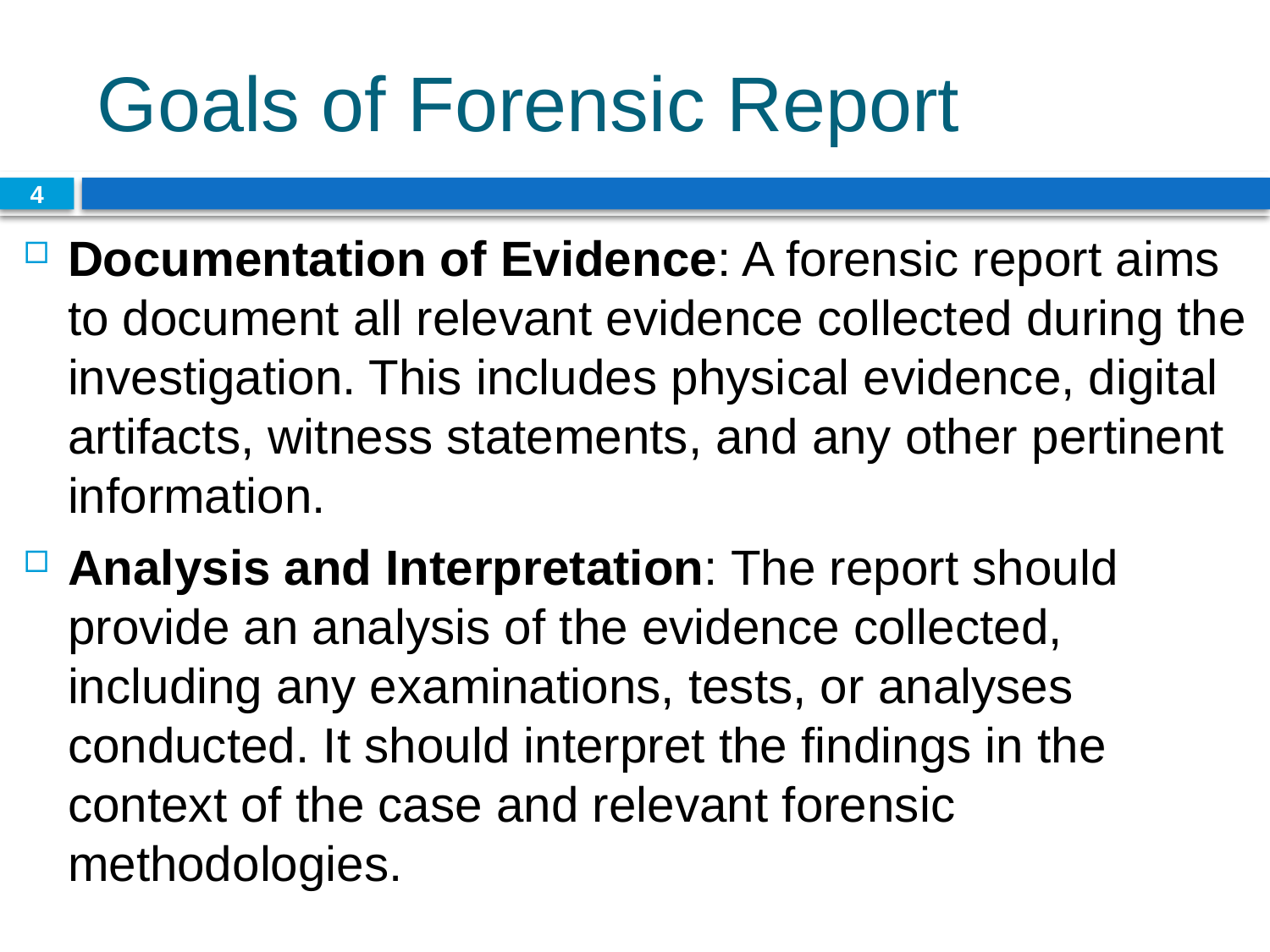

# Goals of Forensic Report
4
Documentation of Evidence: A forensic report aims to document all relevant evidence collected during the investigation. This includes physical evidence, digital artifacts, witness statements, and any other pertinent information.
Analysis and Interpretation: The report should provide an analysis of the evidence collected, including any examinations, tests, or analyses conducted. It should interpret the findings in the context of the case and relevant forensic methodologies.